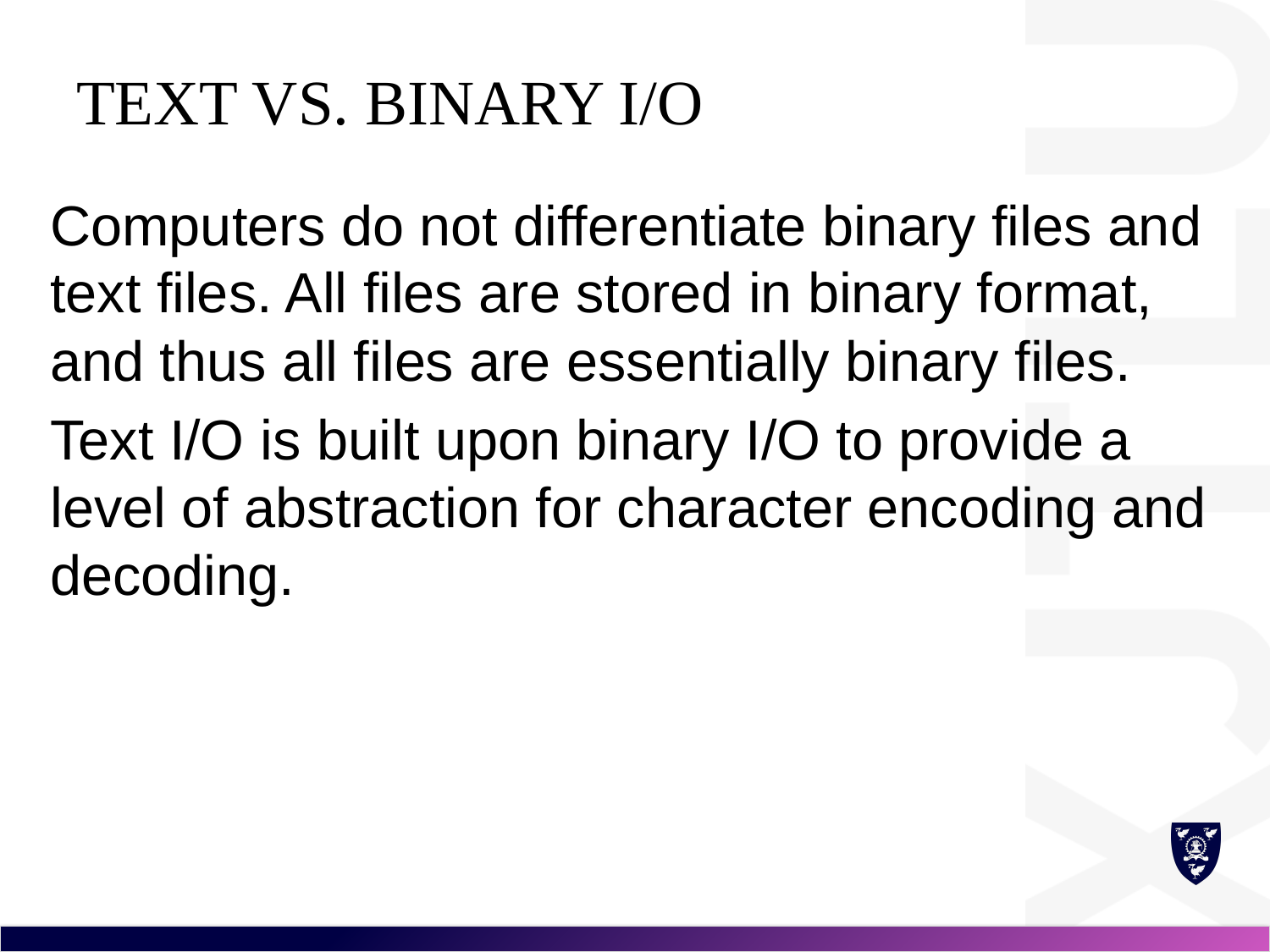

# Text vs. Binary I/O
Computers do not differentiate binary files and text files. All files are stored in binary format, and thus all files are essentially binary files.
Text I/O is built upon binary I/O to provide a level of abstraction for character encoding and decoding.
33